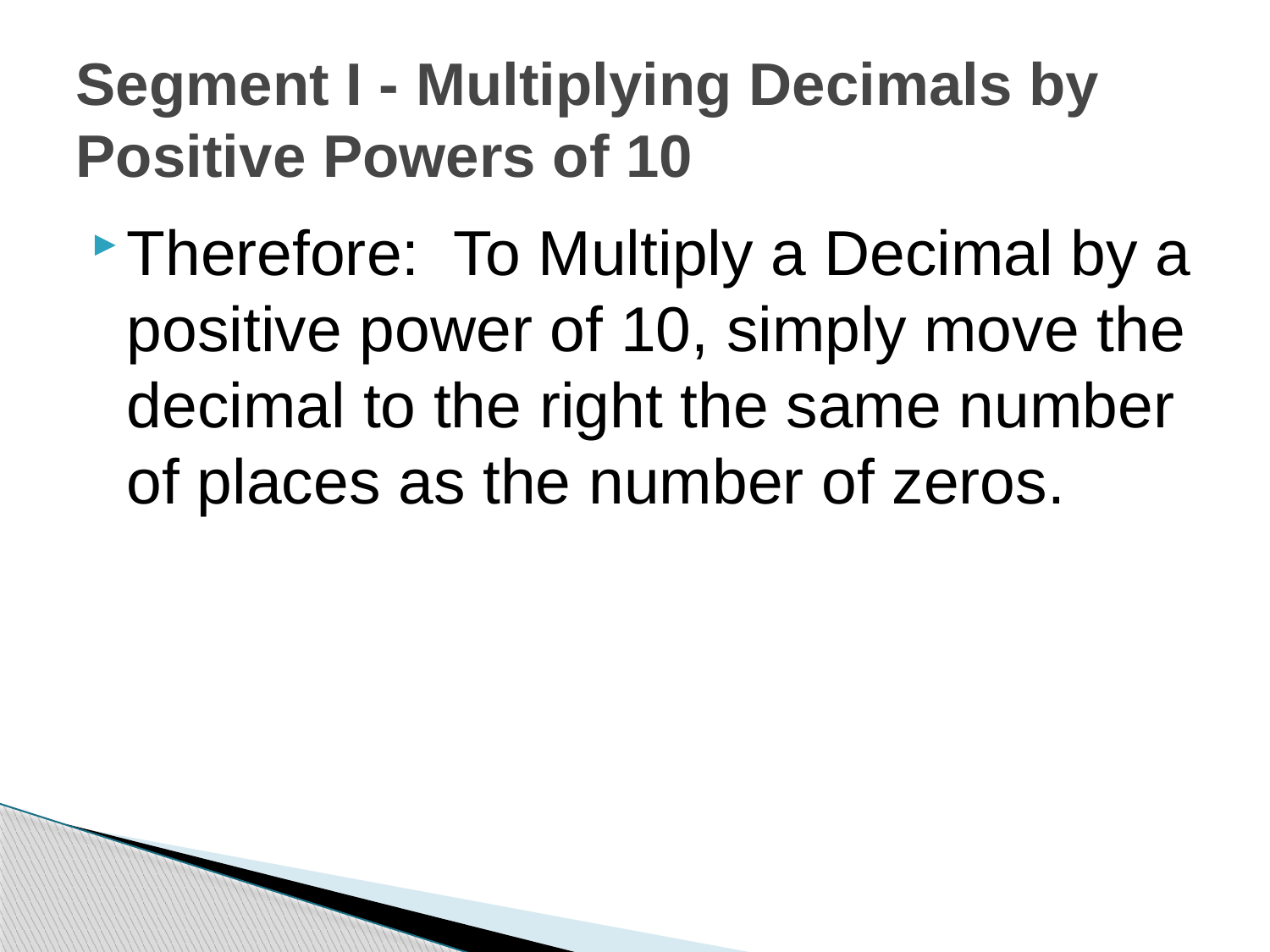

# Segment I - Multiplying Decimals by Positive Powers of 10
Therefore:  To Multiply a Decimal by a positive power of 10, simply move the decimal to the right the same number of places as the number of zeros.